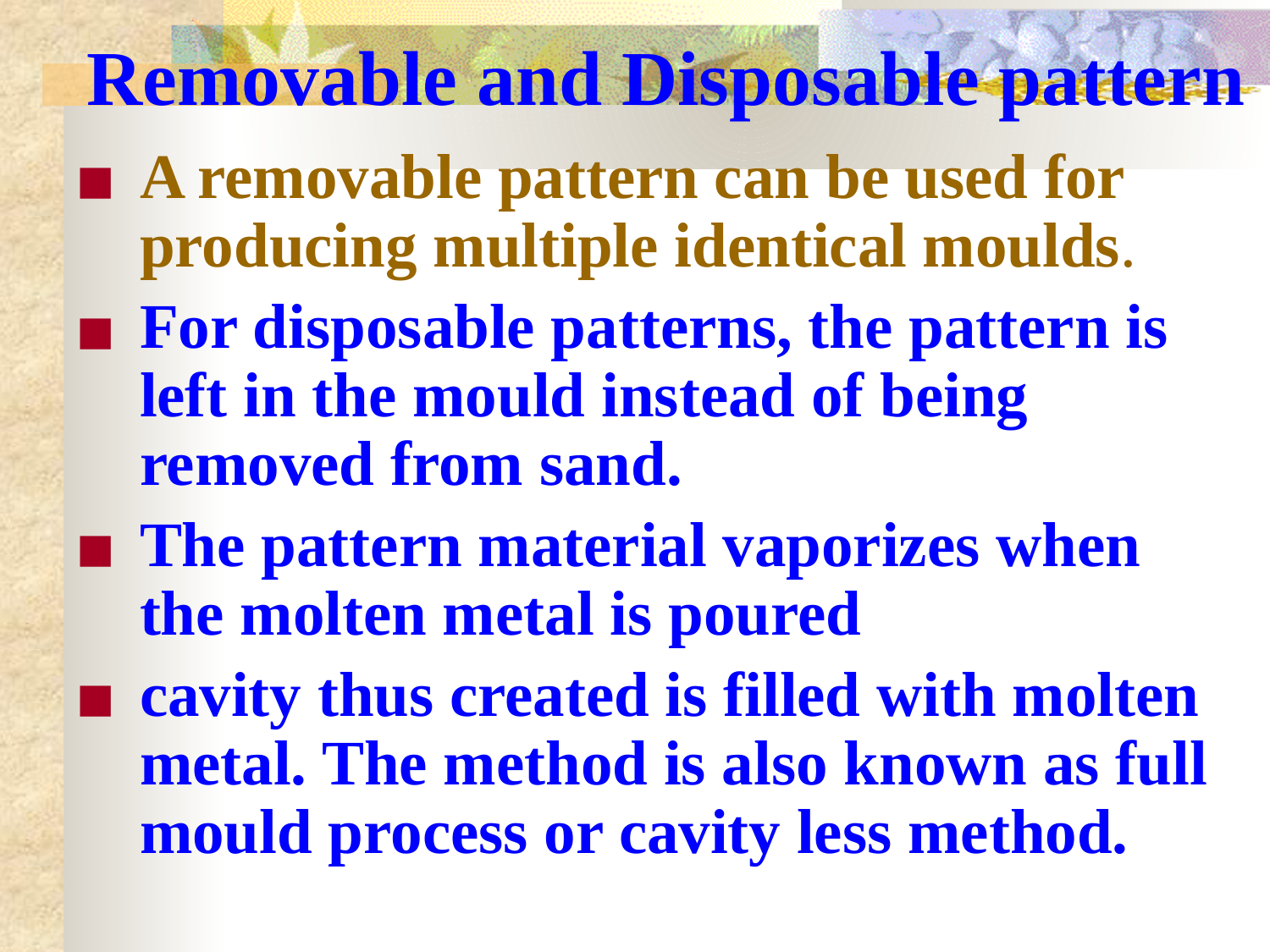

# Removable and Disposable pattern
A removable pattern can be used for producing multiple identical moulds.
For disposable patterns, the pattern is left in the mould instead of being removed from sand.
The pattern material vaporizes when the molten metal is poured
cavity thus created is filled with molten metal. The method is also known as full mould process or cavity less method.